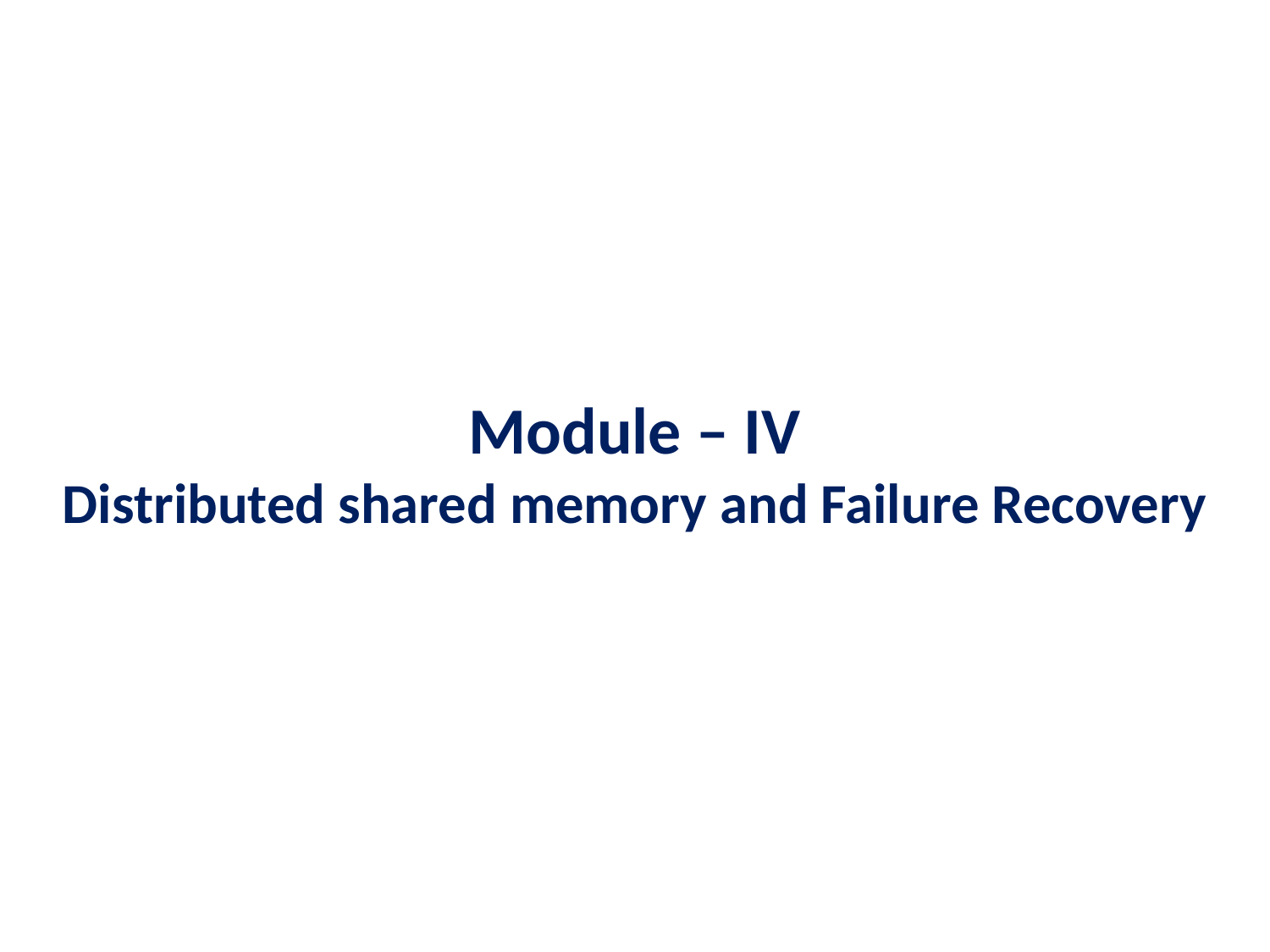

# Module – IV Distributed shared memory and Failure Recovery